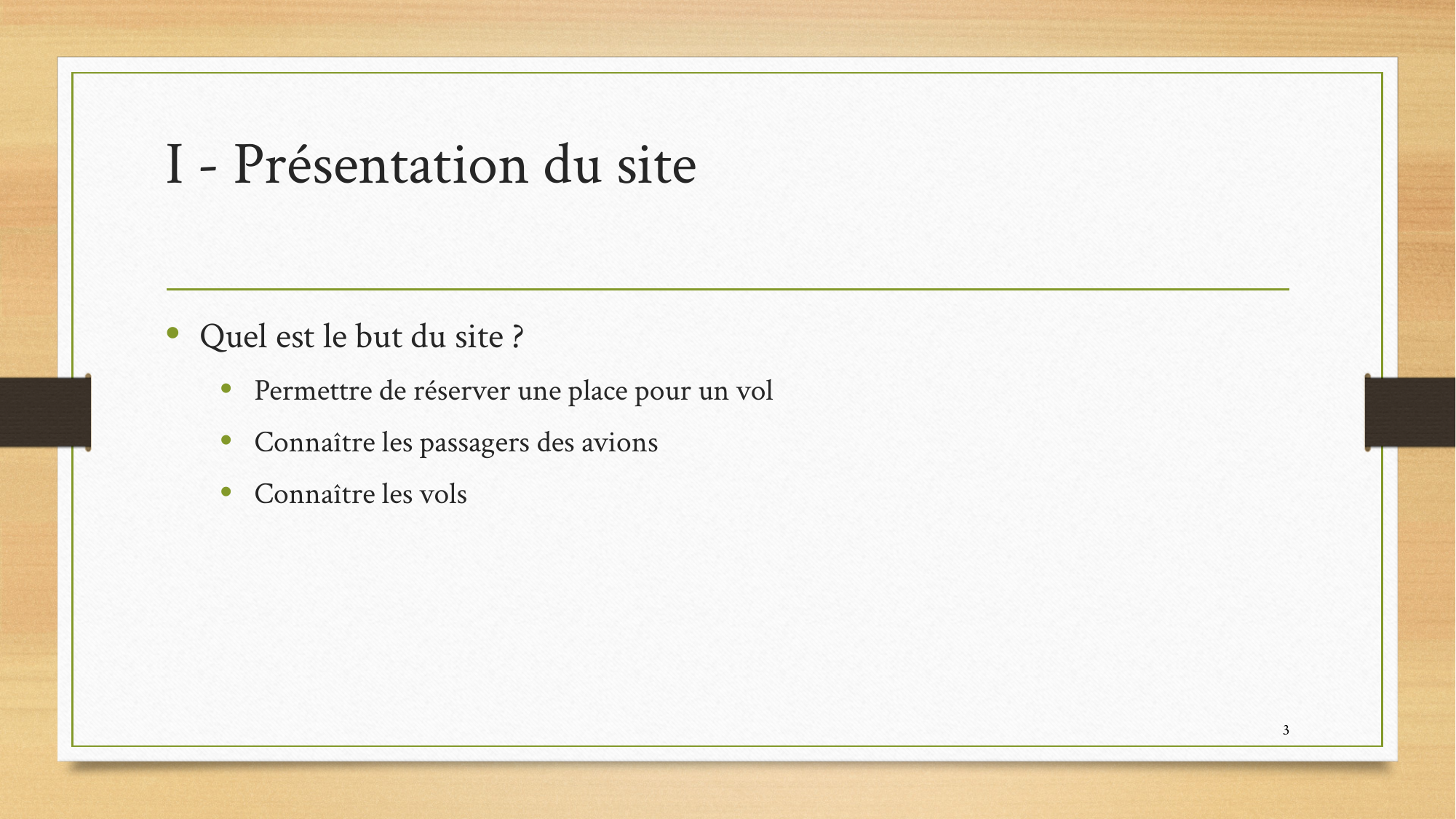

# I - Présentation du site
Quel est le but du site ?
Permettre de réserver une place pour un vol
Connaître les passagers des avions
Connaître les vols

3